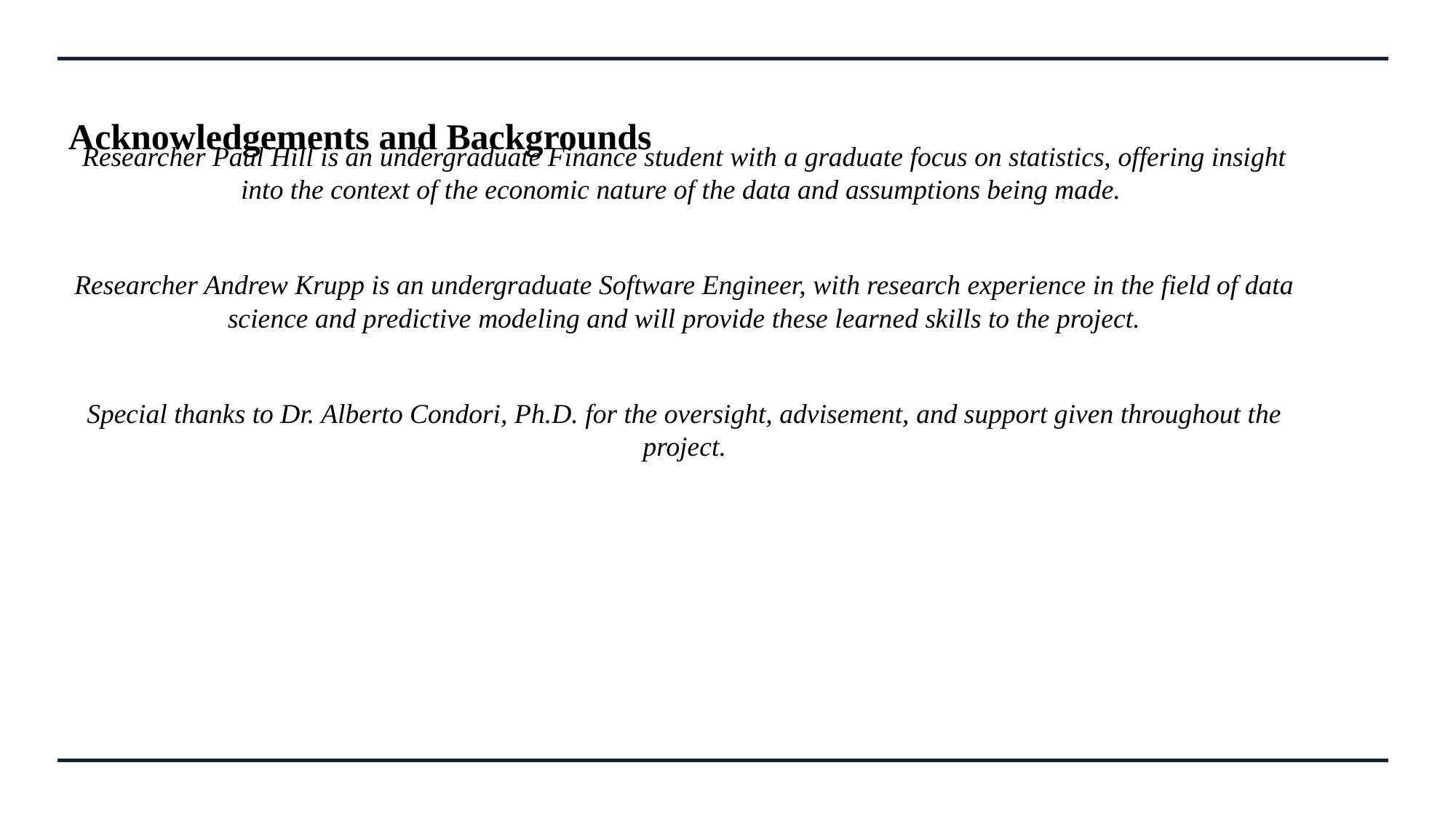

# Acknowledgements and Backgrounds
Researcher Paul Hill is an undergraduate Finance student with a graduate focus on statistics, offering insight into the context of the economic nature of the data and assumptions being made.

Researcher Andrew Krupp is an undergraduate Software Engineer, with research experience in the field of data science and predictive modeling and will provide these learned skills to the project.

Special thanks to Dr. Alberto Condori, Ph.D. for the oversight, advisement, and support given throughout the project.